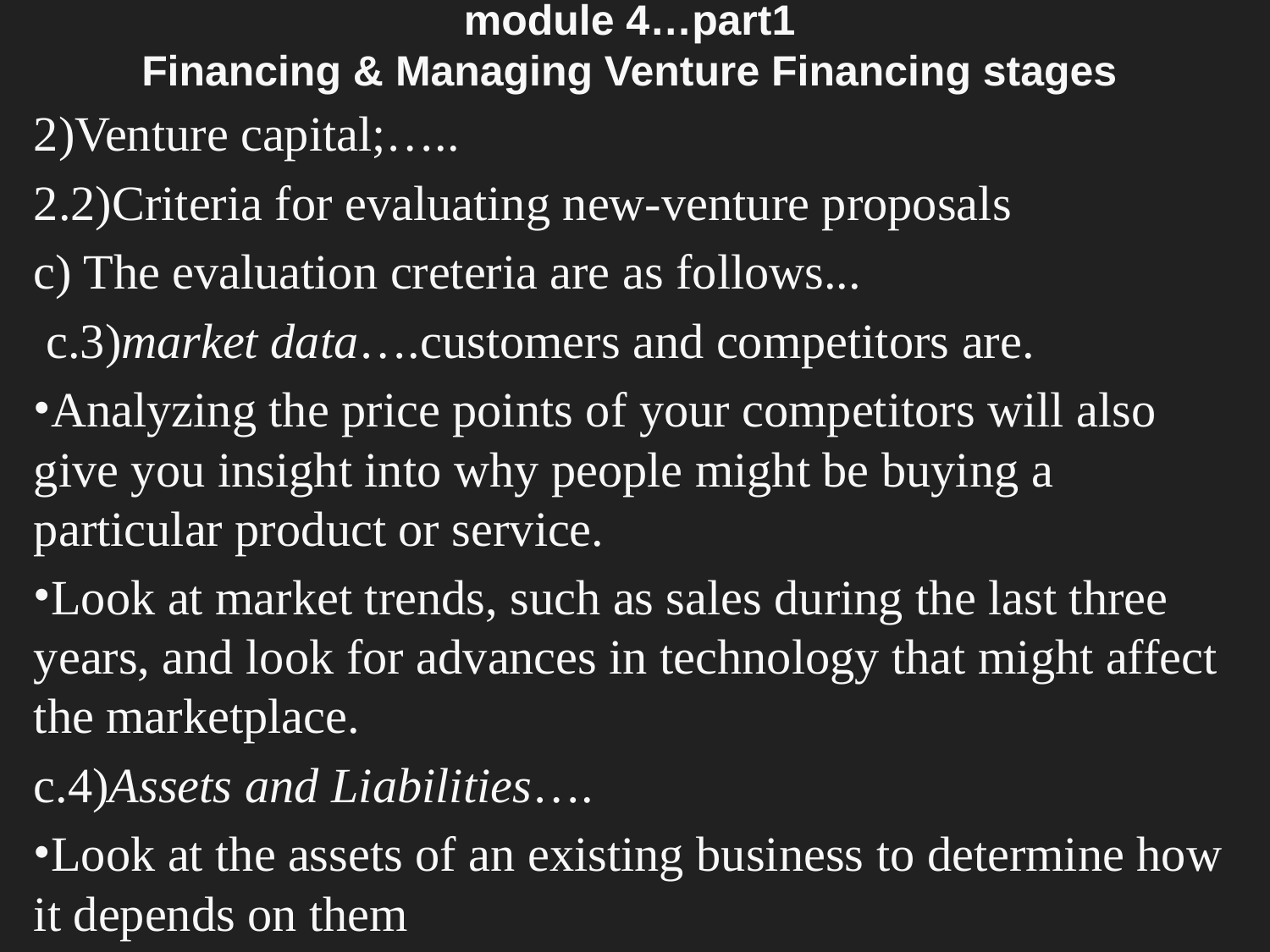

# module 4…part1 Financing & Managing Venture Financing stages
2)Venture capital;…..
2.2)Criteria for evaluating new-venture proposals
c) The evaluation creteria are as follows...
 c.3)market data….customers and competitors are.
Analyzing the price points of your competitors will also give you insight into why people might be buying a particular product or service.
Look at market trends, such as sales during the last three years, and look for advances in technology that might affect the marketplace.
c.4)Assets and Liabilities….
Look at the assets of an existing business to determine how it depends on them